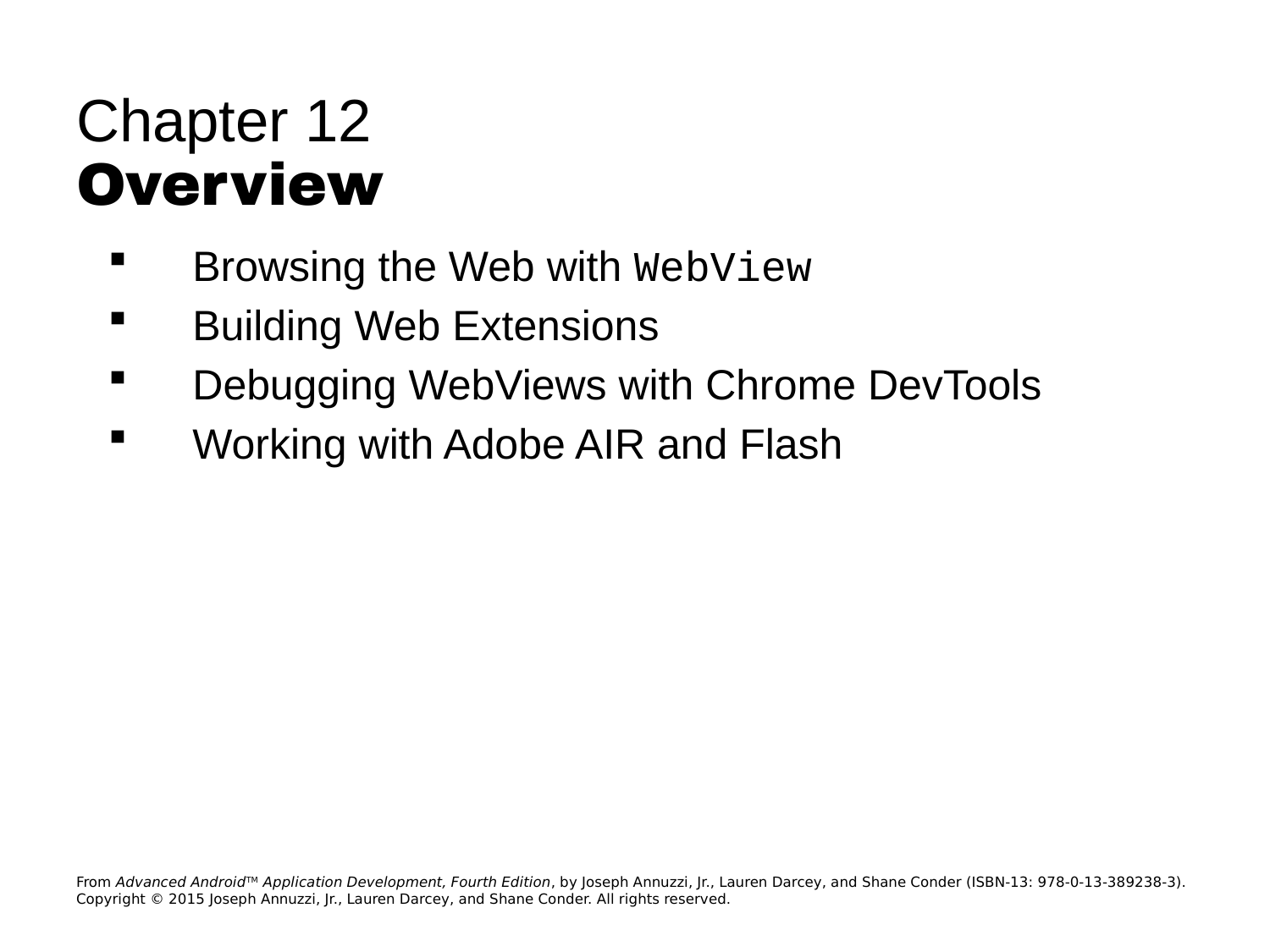

# Chapter 12 Overview
Browsing the Web with WebView
Building Web Extensions
Debugging WebViews with Chrome DevTools
Working with Adobe AIR and Flash
From Advanced AndroidTM Application Development, Fourth Edition, by Joseph Annuzzi, Jr., Lauren Darcey, and Shane Conder (ISBN-13: 978-0-13-389238-3). Copyright © 2015 Joseph Annuzzi, Jr., Lauren Darcey, and Shane Conder. All rights reserved.